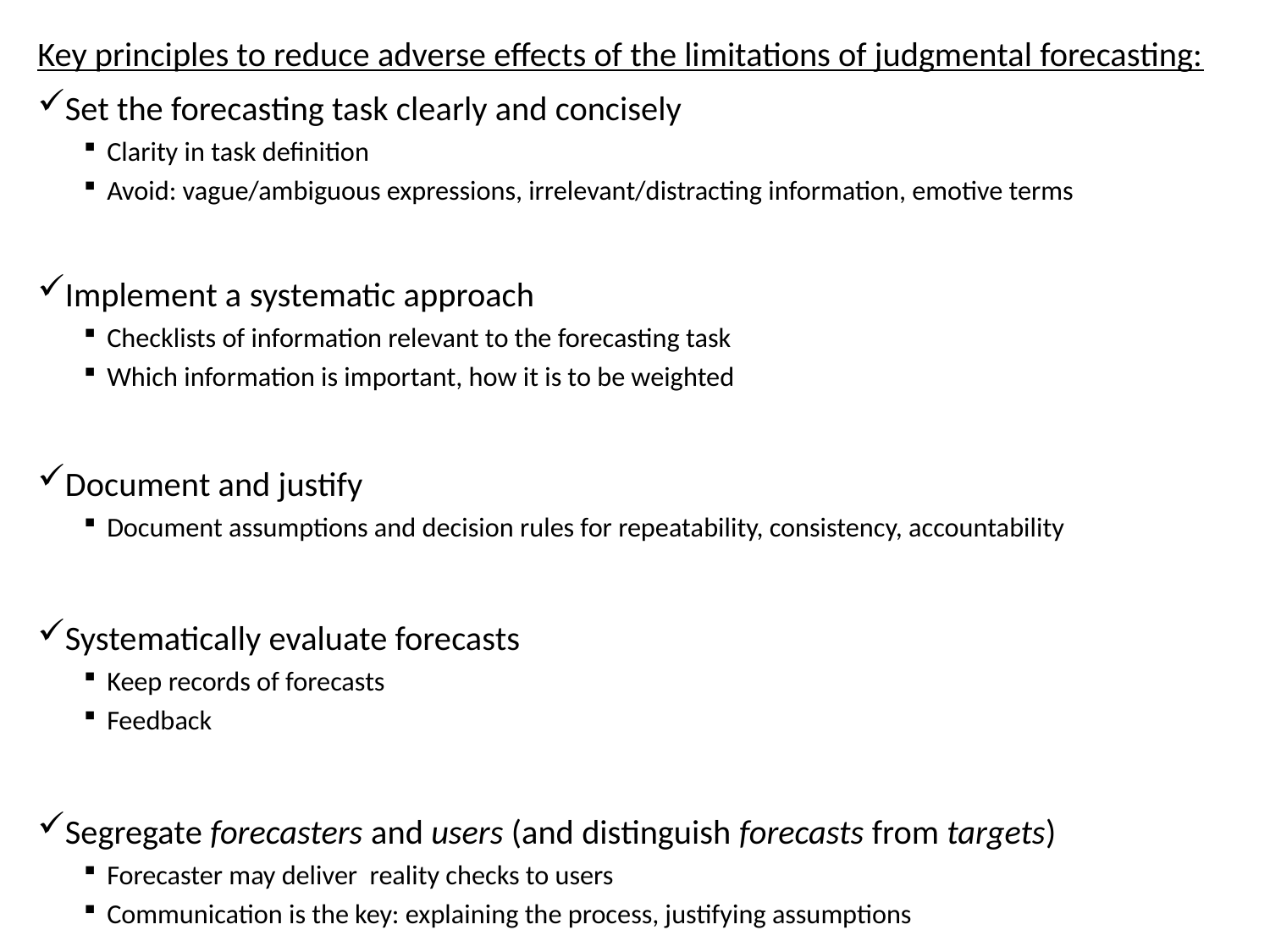

Key principles to reduce adverse effects of the limitations of judgmental forecasting:
Set the forecasting task clearly and concisely
Clarity in task definition
Avoid: vague/ambiguous expressions, irrelevant/distracting information, emotive terms

Implement a systematic approach
Checklists of information relevant to the forecasting task
Which information is important, how it is to be weighted

Document and justify
Document assumptions and decision rules for repeatability, consistency, accountability

Systematically evaluate forecasts
Keep records of forecasts
Feedback

Segregate forecasters and users (and distinguish forecasts from targets)
Forecaster may deliver  reality checks to users
Communication is the key: explaining the process, justifying assumptions